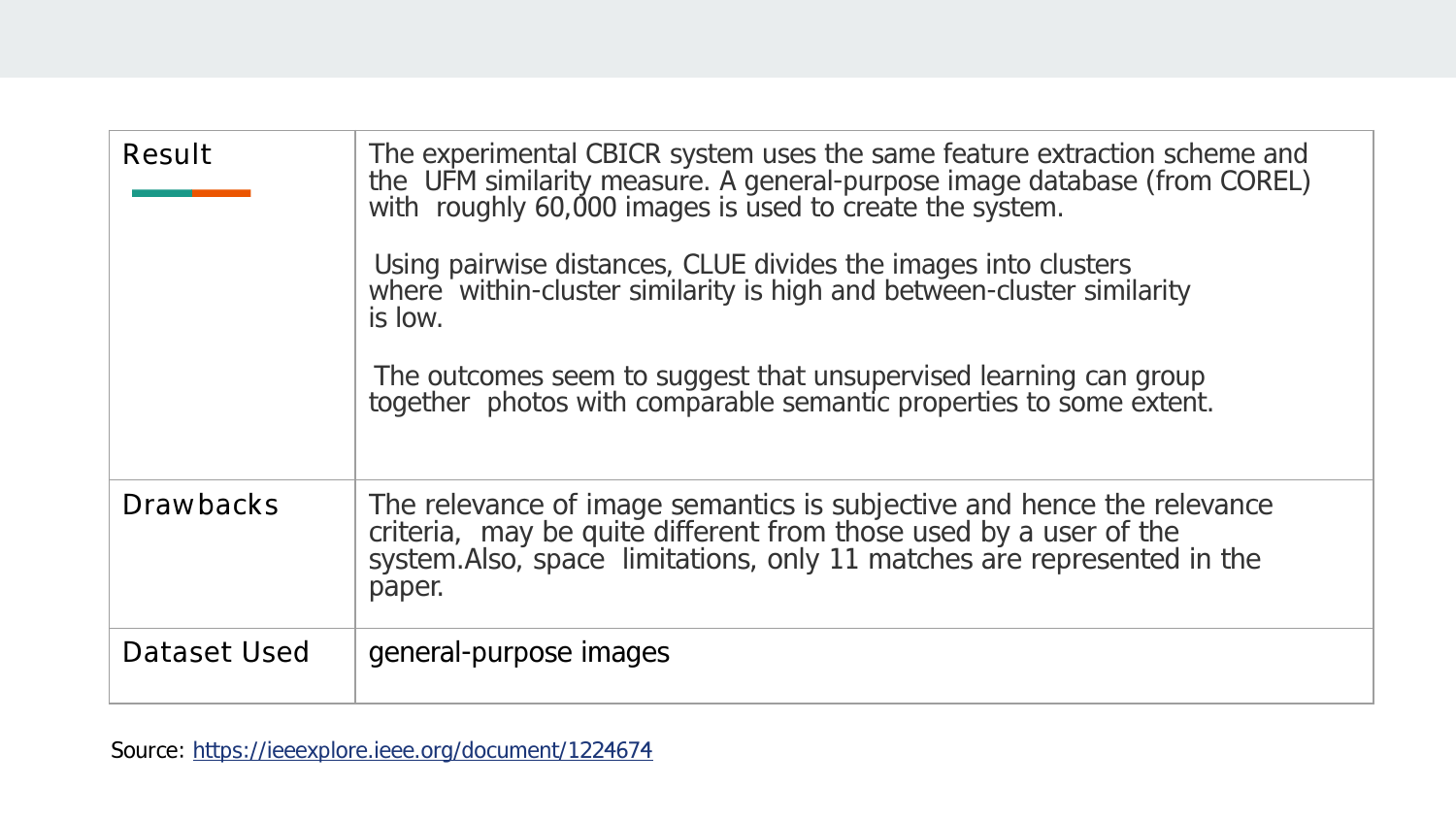

| Result | The experimental CBICR system uses the same feature extraction scheme and the UFM similarity measure. A general-purpose image database (from COREL) with roughly 60,000 images is used to create the system. Using pairwise distances, CLUE divides the images into clusters where within-cluster similarity is high and between-cluster similarity is low. The outcomes seem to suggest that unsupervised learning can group together photos with comparable semantic properties to some extent. |
| --- | --- |
| Drawbacks | The relevance of image semantics is subjective and hence the relevance criteria, may be quite different from those used by a user of the system.Also, space limitations, only 11 matches are represented in the paper. |
| Dataset Used | general-purpose images |
Source: https://ieeexplore.ieee.org/document/1224674